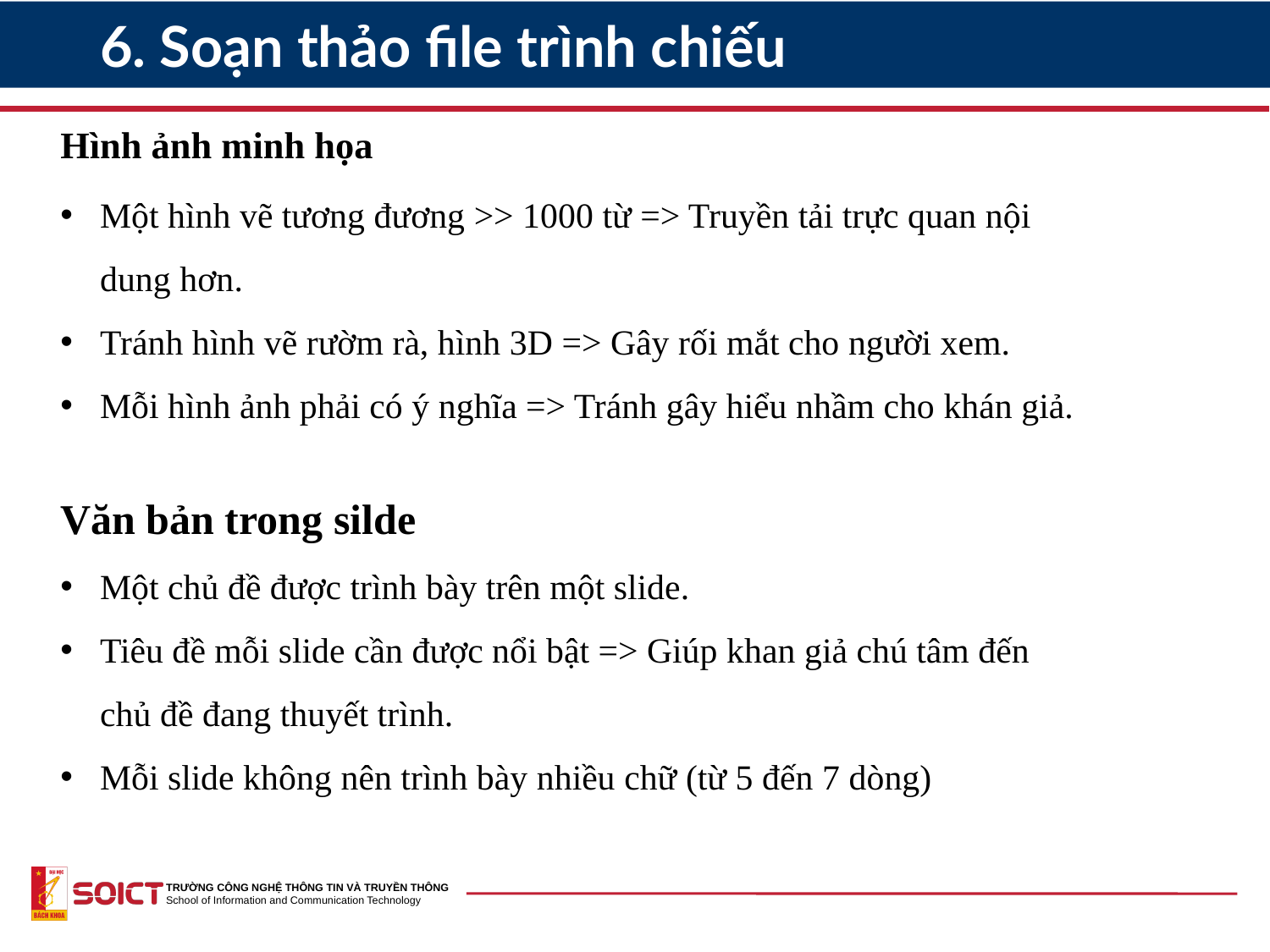

# 6. Soạn thảo file trình chiếu
Hình ảnh minh họa
Một hình vẽ tương đương >> 1000 từ => Truyền tải trực quan nội dung hơn.
Tránh hình vẽ rườm rà, hình 3D => Gây rối mắt cho người xem.
Mỗi hình ảnh phải có ý nghĩa => Tránh gây hiểu nhầm cho khán giả.
Văn bản trong silde
Một chủ đề được trình bày trên một slide.
Tiêu đề mỗi slide cần được nổi bật => Giúp khan giả chú tâm đến chủ đề đang thuyết trình.
Mỗi slide không nên trình bày nhiều chữ (từ 5 đến 7 dòng)